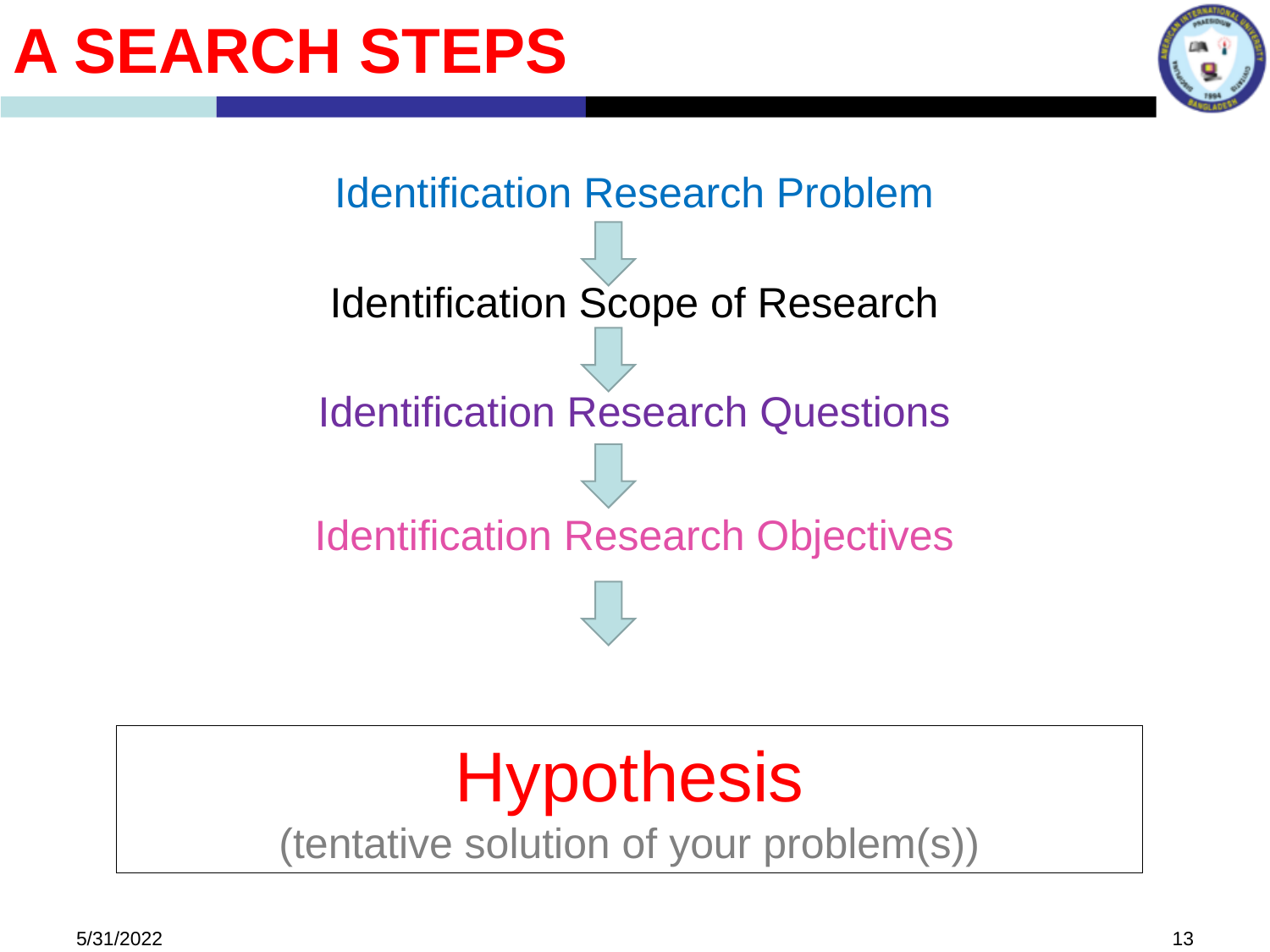

A Search Steps
Identification Research Problem
Identification Scope of Research
Identification Research Questions
Identification Research Objectives

Hypothesis
(tentative solution of your problem(s))
5/31/2022
13